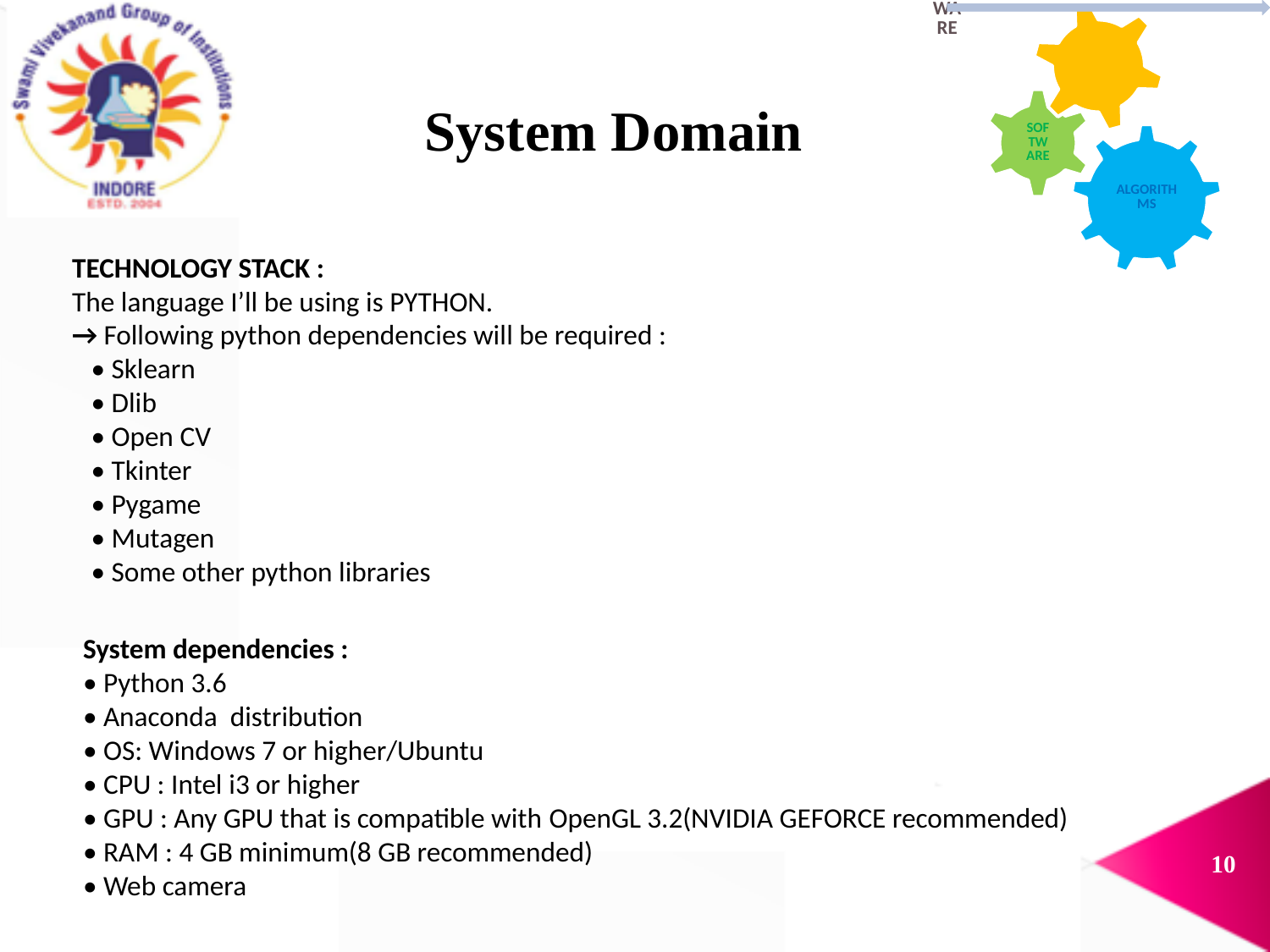

ALGORITHMS
SOFTWARE
# System Domain
TECHNOLOGY STACK :
The language I’ll be using is PYTHON.
→ Following python dependencies will be required :
   • Sklearn
   • Dlib
   • Open CV
   • Tkinter
   • Pygame
   • Mutagen
   • Some other python libraries

System dependencies :
• Python 3.6
• Anaconda  distribution
• OS: Windows 7 or higher/Ubuntu
• CPU : Intel i3 or higher
• GPU : Any GPU that is compatible with OpenGL 3.2(NVIDIA GEFORCE recommended)
• RAM : 4 GB minimum(8 GB recommended)
• Web camera
10